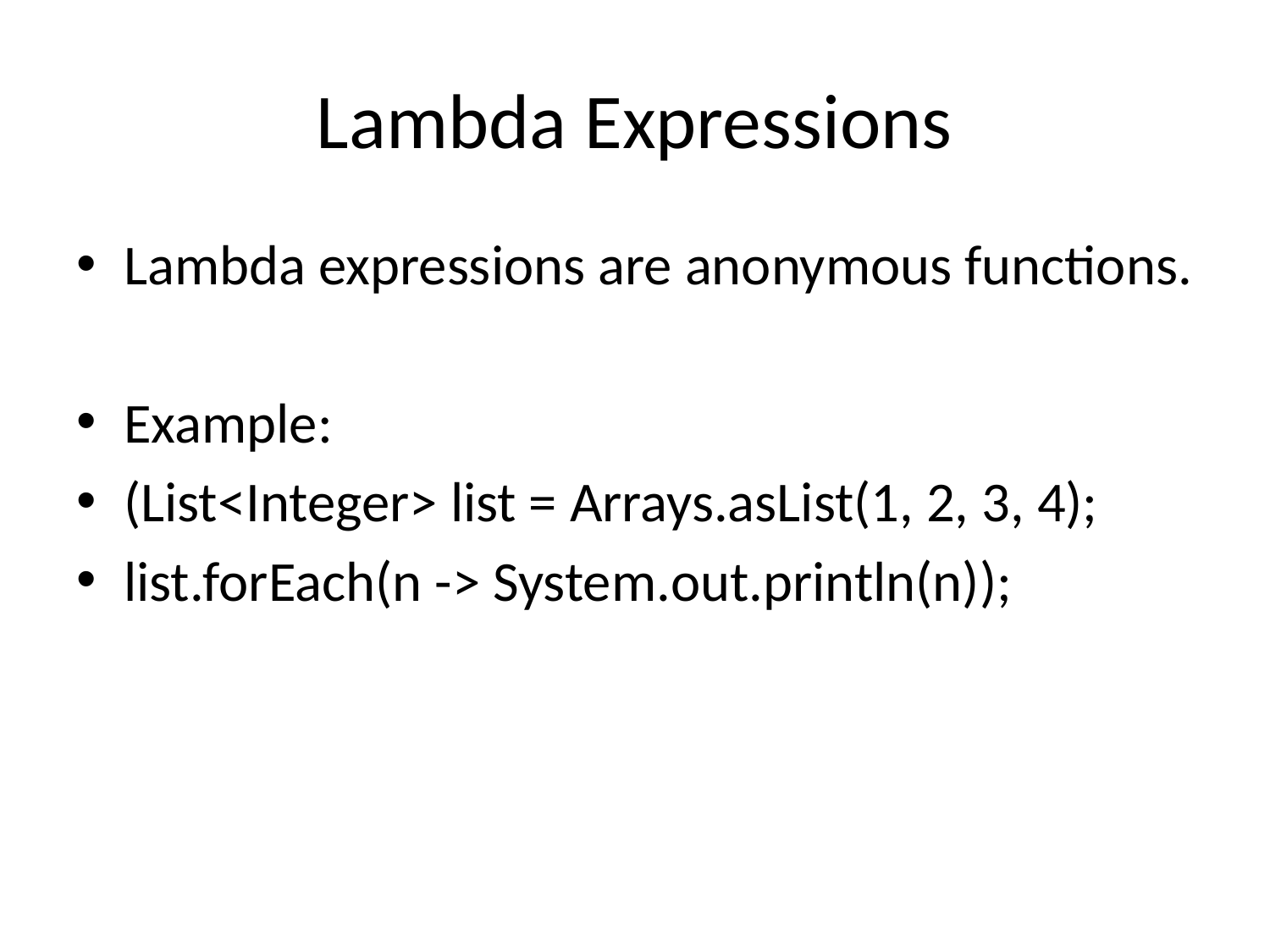

# Lambda Expressions
Lambda expressions are anonymous functions.

Example:
(List<Integer> list = Arrays.asList(1, 2, 3, 4);
list.forEach(n -> System.out.println(n));